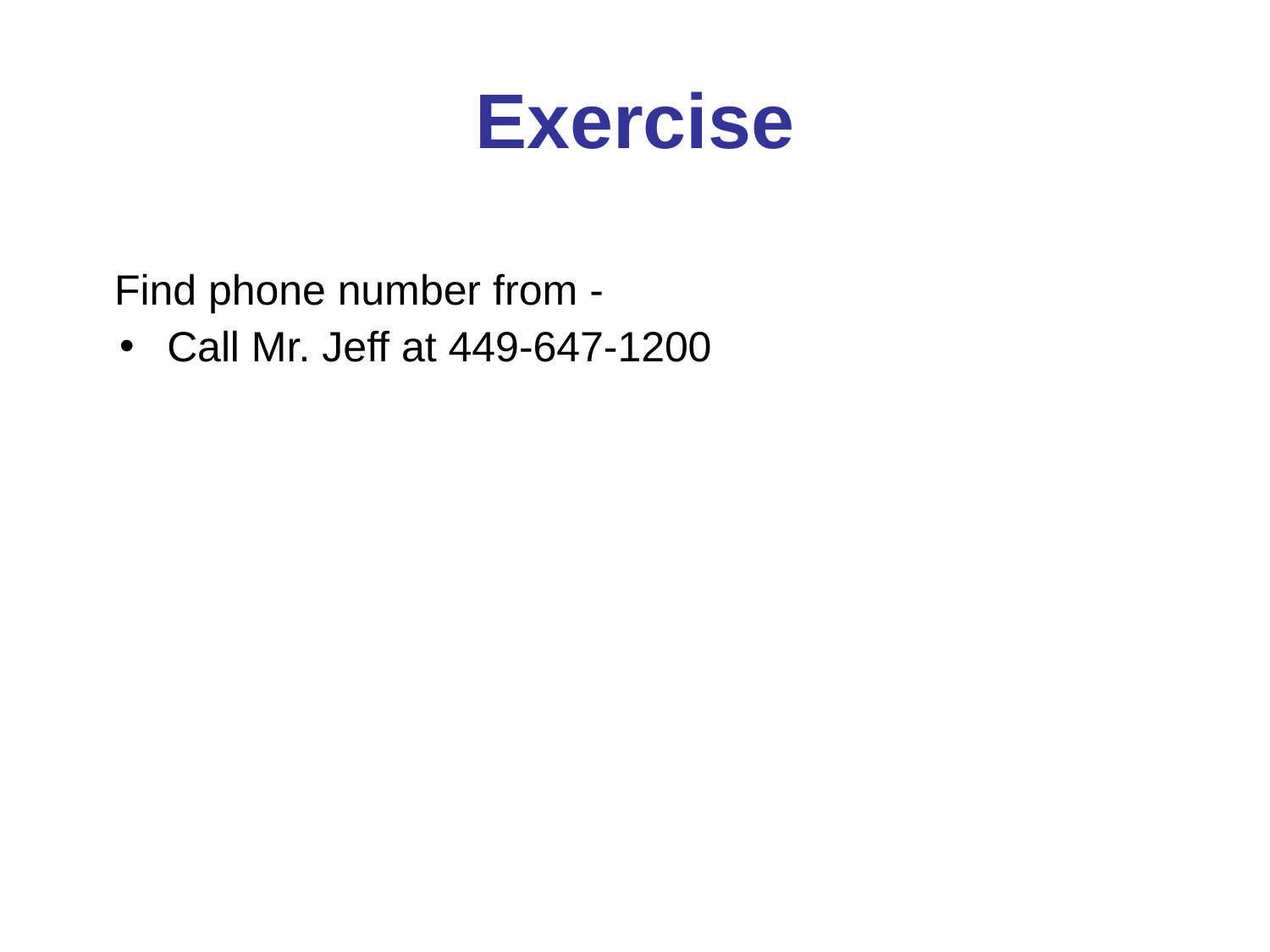

# Exercise
Find phone number from -
Call Mr. Jeff at 449-647-1200